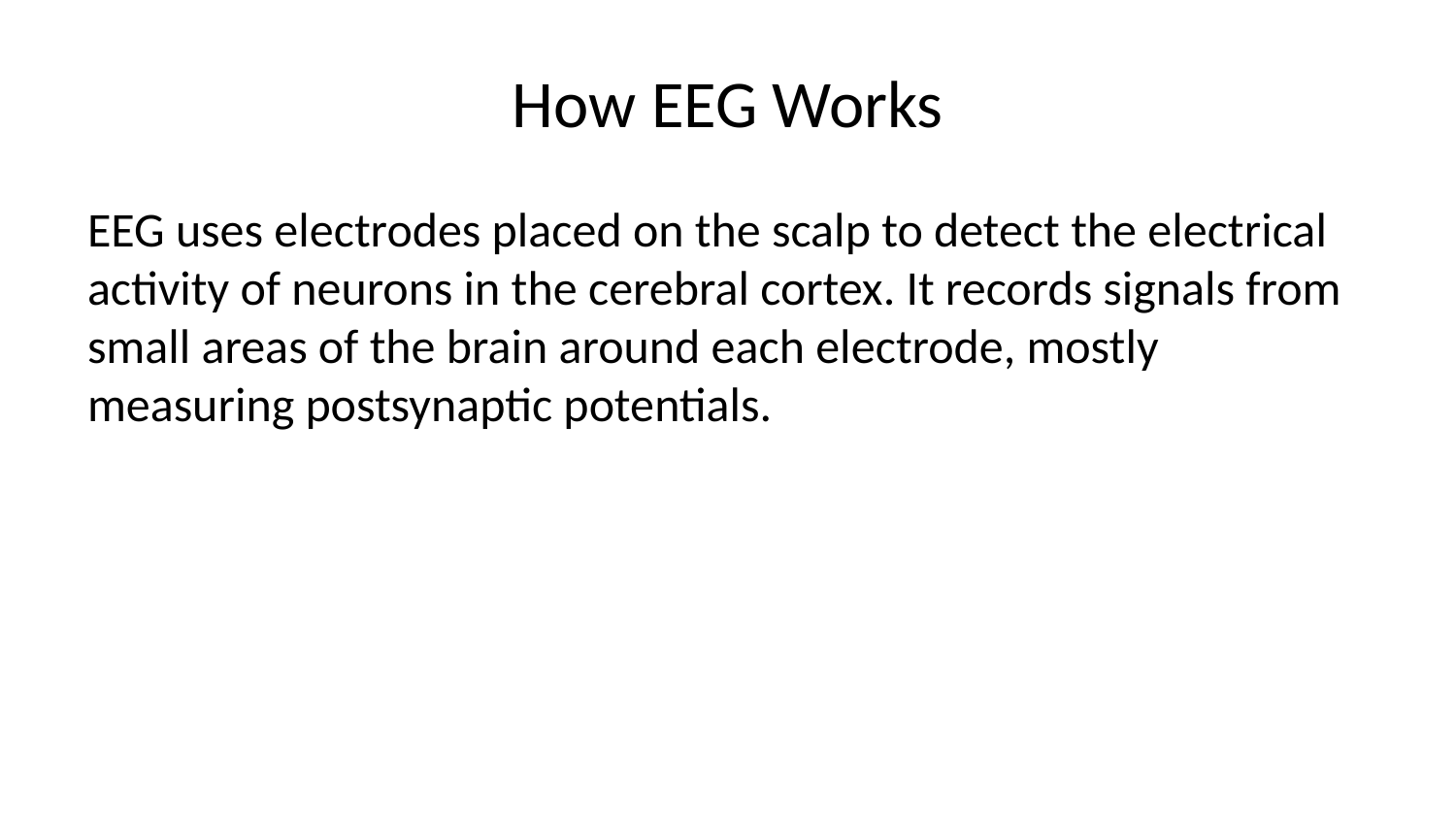

# How EEG Works
EEG uses electrodes placed on the scalp to detect the electrical activity of neurons in the cerebral cortex. It records signals from small areas of the brain around each electrode, mostly measuring postsynaptic potentials.